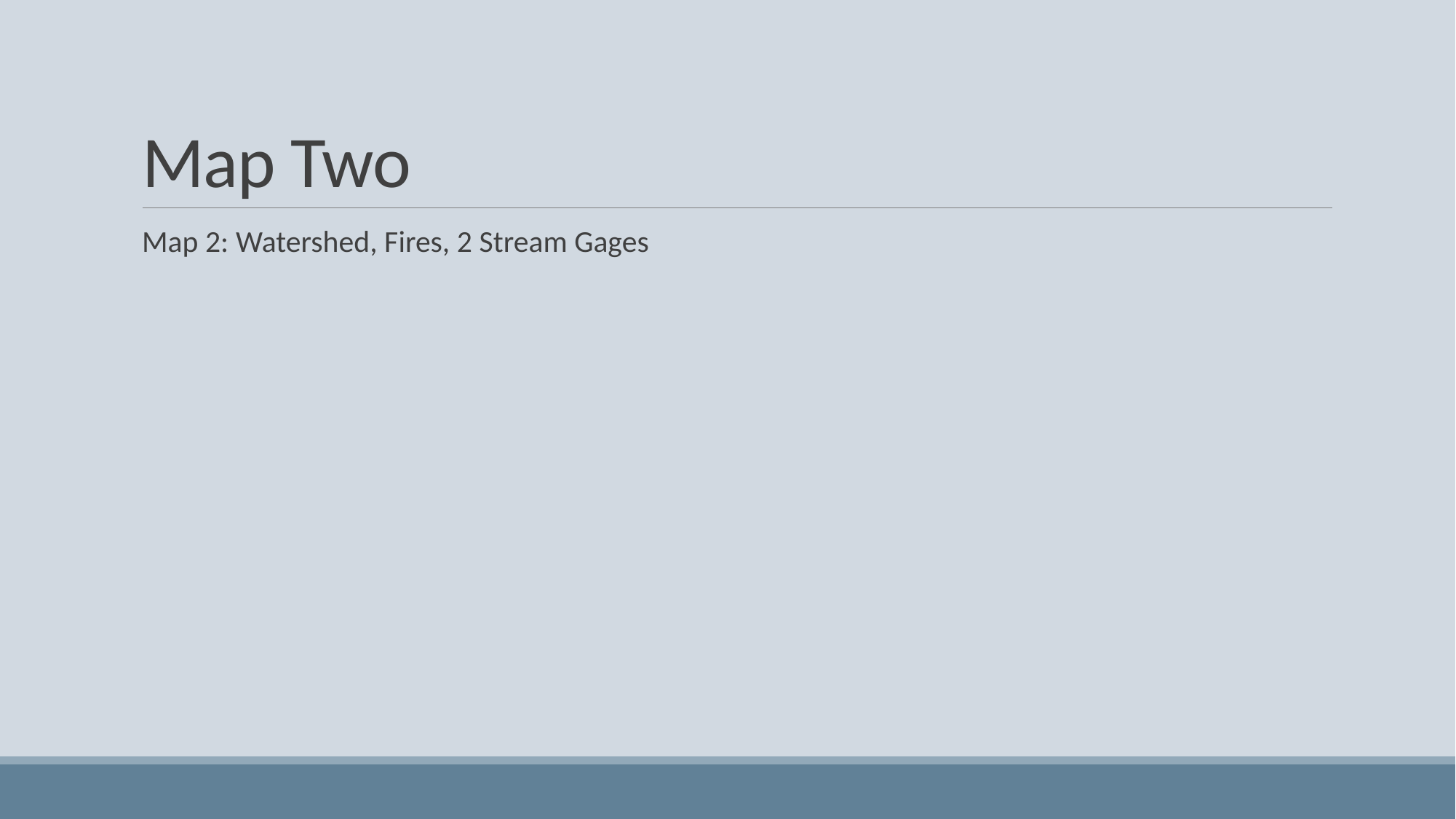

# Map Two
Map 2: Watershed, Fires, 2 Stream Gages